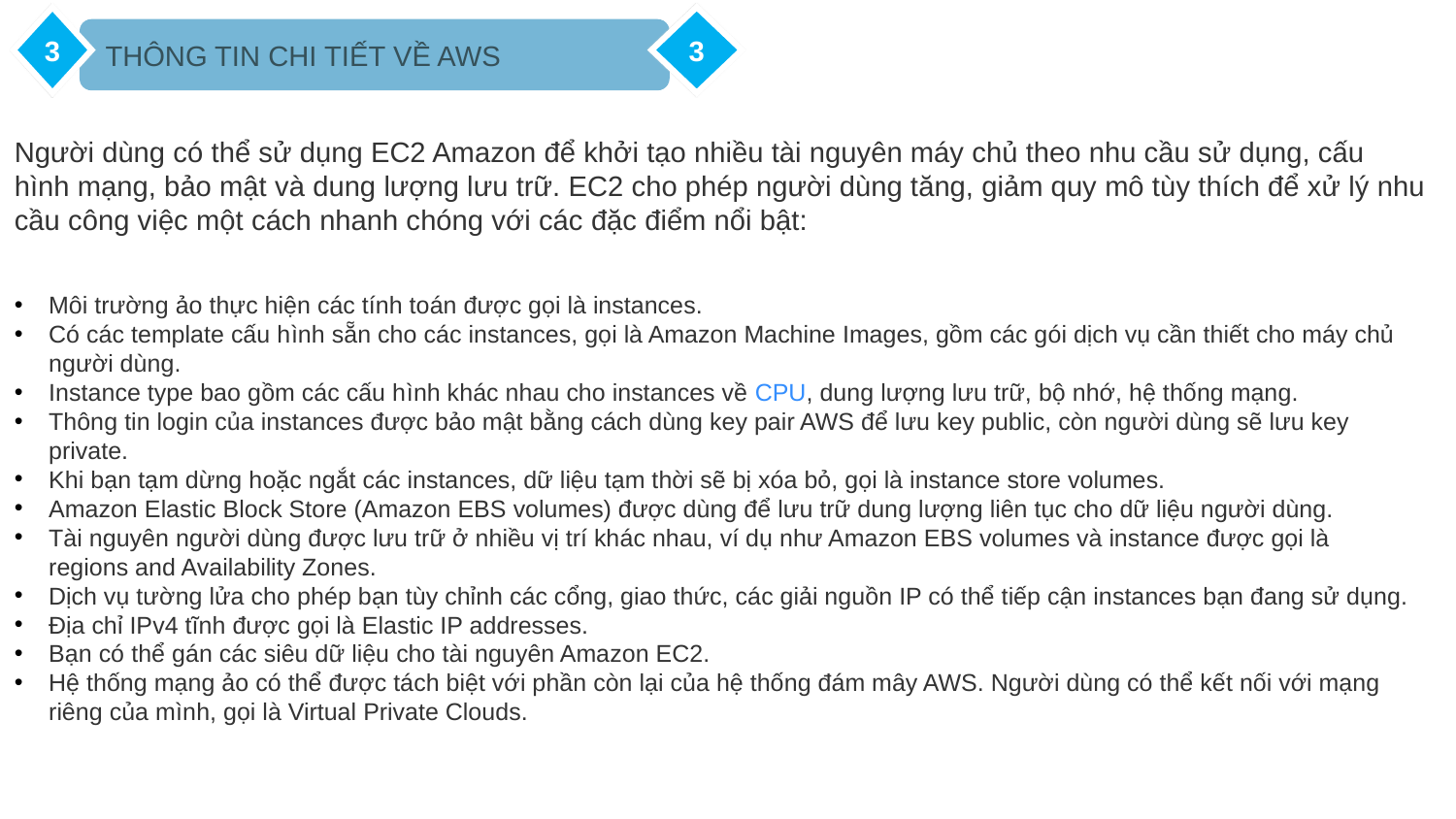

3
3
 THÔNG TIN CHI TIẾT VỀ AWS
Người dùng có thể sử dụng EC2 Amazon để khởi tạo nhiều tài nguyên máy chủ theo nhu cầu sử dụng, cấu hình mạng, bảo mật và dung lượng lưu trữ. EC2 cho phép người dùng tăng, giảm quy mô tùy thích để xử lý nhu cầu công việc một cách nhanh chóng với các đặc điểm nổi bật:
Môi trường ảo thực hiện các tính toán được gọi là instances.
Có các template cấu hình sẵn cho các instances, gọi là Amazon Machine Images, gồm các gói dịch vụ cần thiết cho máy chủ người dùng.
Instance type bao gồm các cấu hình khác nhau cho instances về CPU, dung lượng lưu trữ, bộ nhớ, hệ thống mạng.
Thông tin login của instances được bảo mật bằng cách dùng key pair AWS để lưu key public, còn người dùng sẽ lưu key private.
Khi bạn tạm dừng hoặc ngắt các instances, dữ liệu tạm thời sẽ bị xóa bỏ, gọi là instance store volumes.
Amazon Elastic Block Store (Amazon EBS volumes) được dùng để lưu trữ dung lượng liên tục cho dữ liệu người dùng.
Tài nguyên người dùng được lưu trữ ở nhiều vị trí khác nhau, ví dụ như Amazon EBS volumes và instance được gọi là regions and Availability Zones.
Dịch vụ tường lửa cho phép bạn tùy chỉnh các cổng, giao thức, các giải nguồn IP có thể tiếp cận instances bạn đang sử dụng.
Địa chỉ IPv4 tĩnh được gọi là Elastic IP addresses.
Bạn có thể gán các siêu dữ liệu cho tài nguyên Amazon EC2.
Hệ thống mạng ảo có thể được tách biệt với phần còn lại của hệ thống đám mây AWS. Người dùng có thể kết nối với mạng riêng của mình, gọi là Virtual Private Clouds.